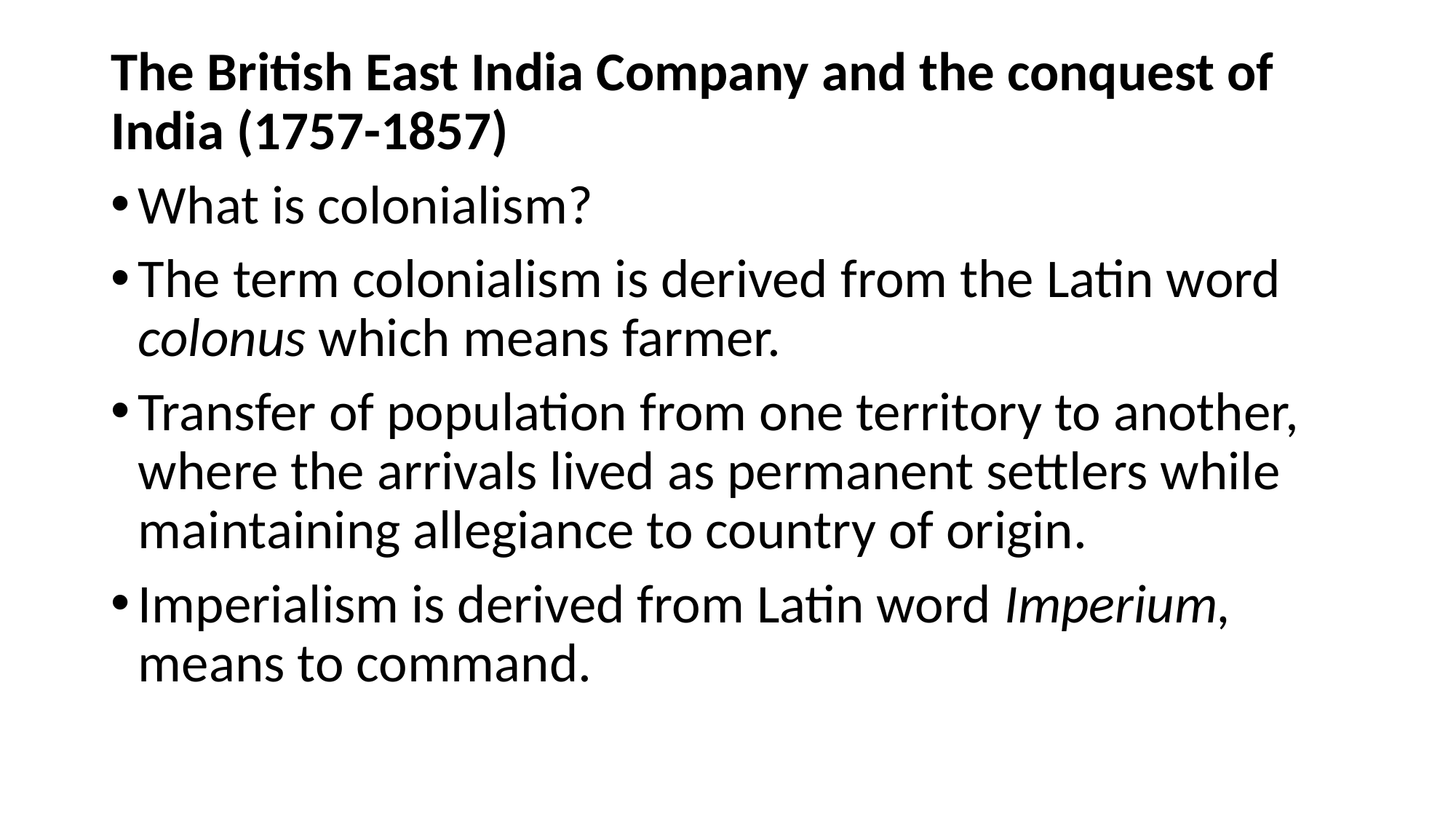

The British East India Company and the conquest of India (1757-1857)
What is colonialism?
The term colonialism is derived from the Latin word colonus which means farmer.
Transfer of population from one territory to another, where the arrivals lived as permanent settlers while maintaining allegiance to country of origin.
Imperialism is derived from Latin word Imperium, means to command.